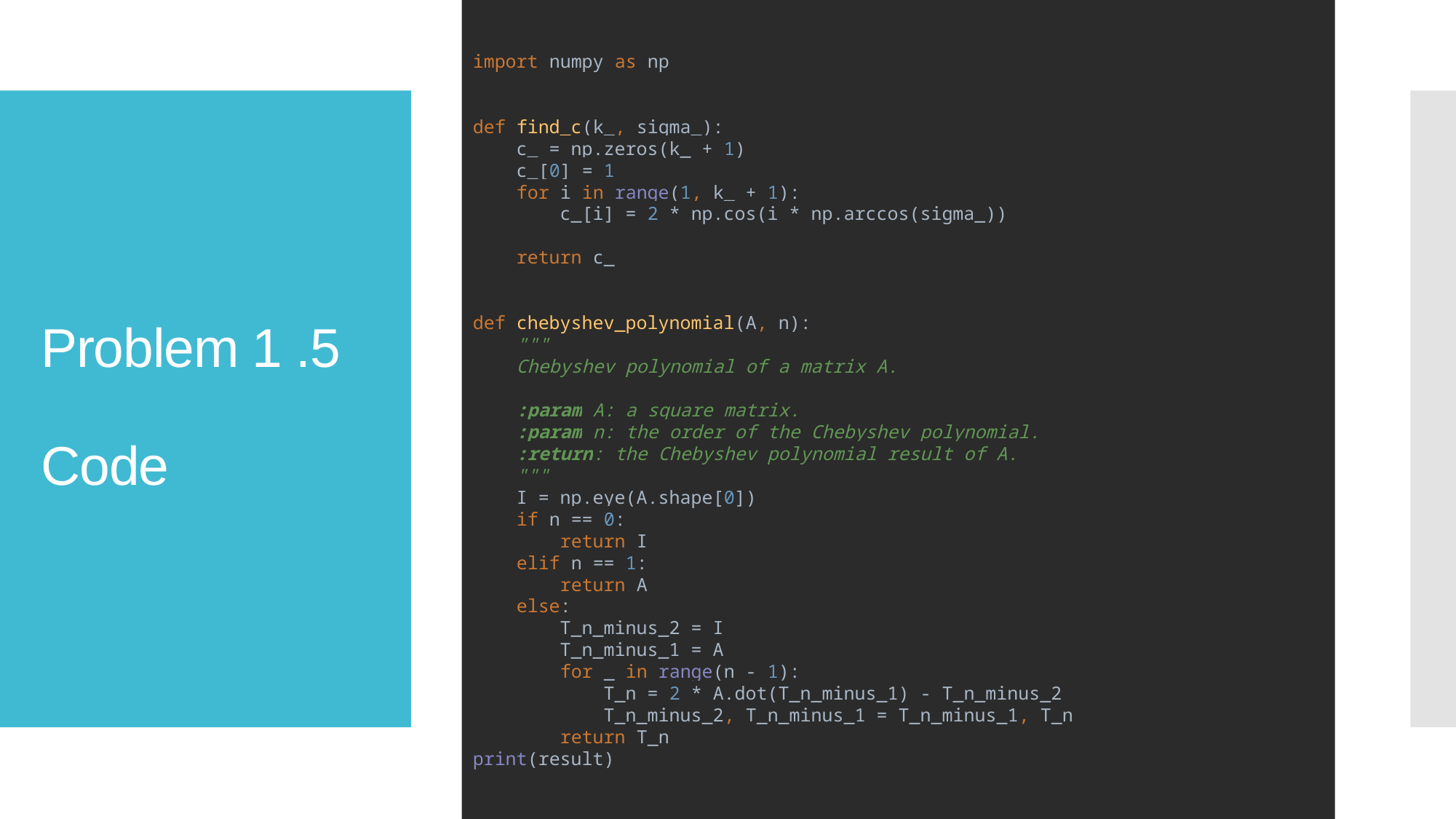

import numpy as np
def find_c(k_, sigma_):
    c_ = np.zeros(k_ + 1)
    c_[0] = 1
    for i in range(1, k_ + 1):
        c_[i] = 2 * np.cos(i * np.arccos(sigma_))
    return c_
def chebyshev_polynomial(A, n):
    """
    Chebyshev polynomial of a matrix A.
    :param A: a square matrix.
    :param n: the order of the Chebyshev polynomial.
    :return: the Chebyshev polynomial result of A.
    """
    I = np.eye(A.shape[0])
    if n == 0:
        return I
    elif n == 1:
        return A
    else:
        T_n_minus_2 = I
        T_n_minus_1 = A
        for _ in range(n - 1):
            T_n = 2 * A.dot(T_n_minus_1) - T_n_minus_2
            T_n_minus_2, T_n_minus_1 = T_n_minus_1, T_n
        return T_n
print(result)
# Problem 1 .5 Code